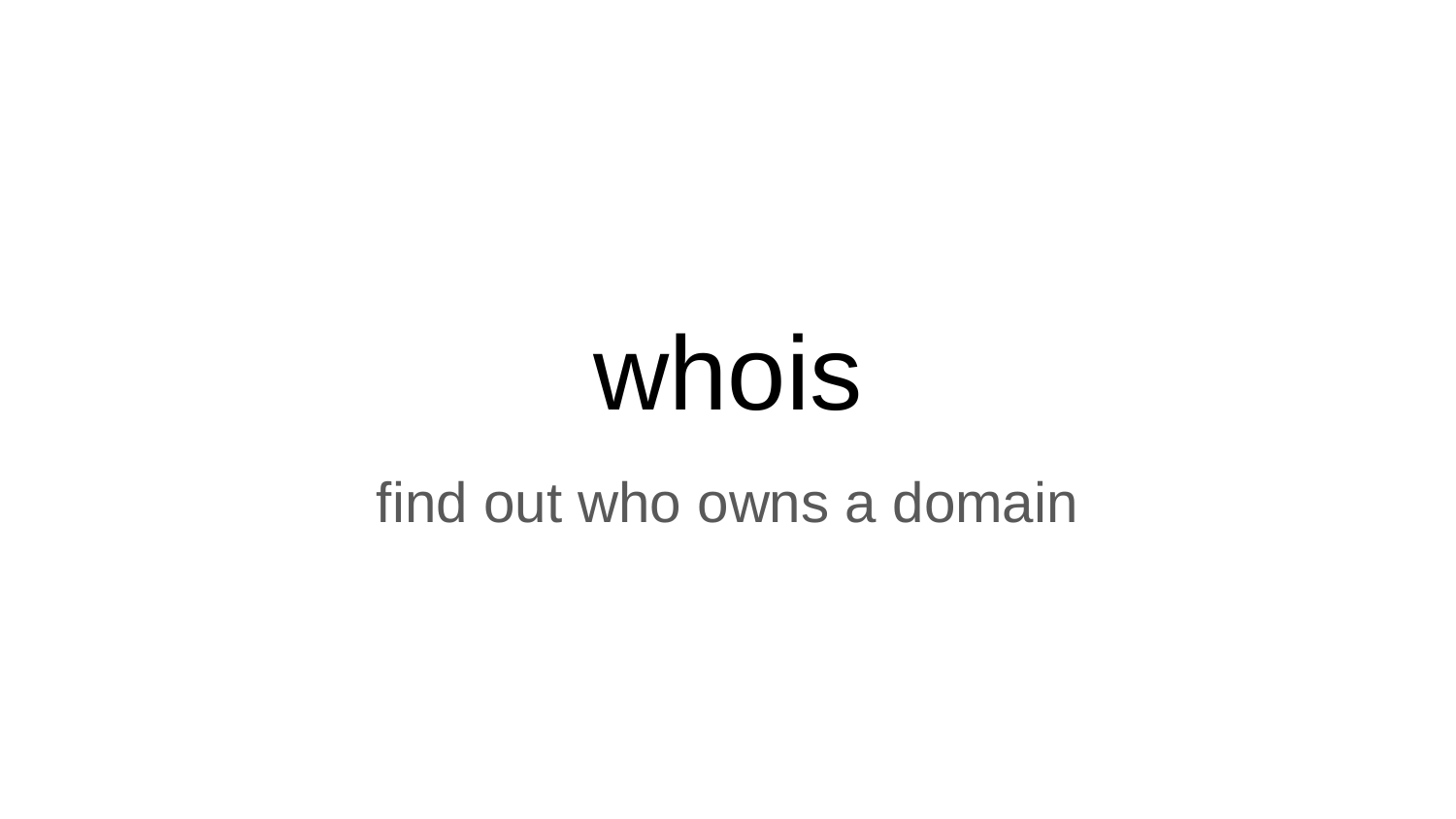

# whois
find out who owns a domain